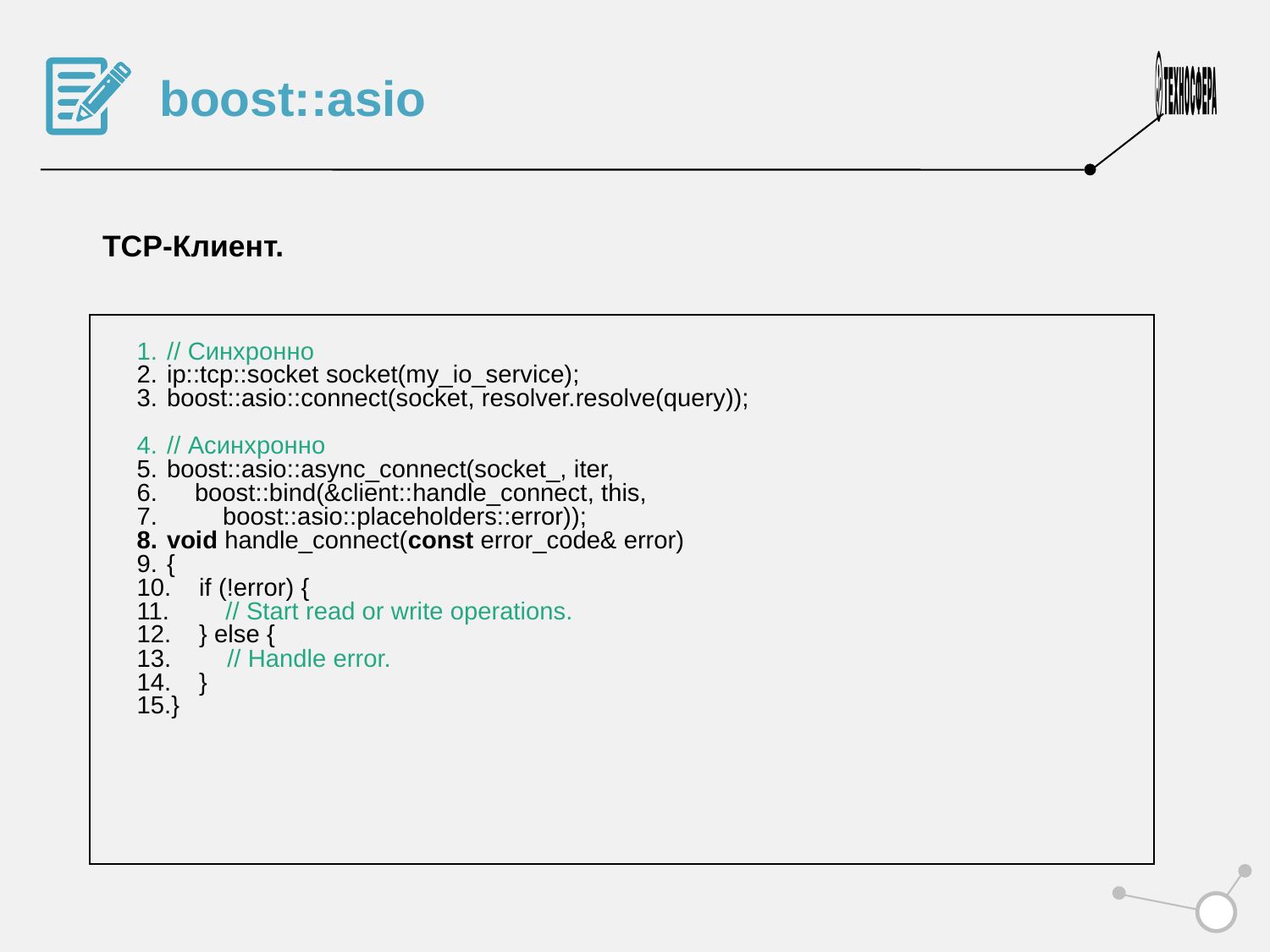

boost::asio
TCP-Клиент.
// Синхронно
ip::tcp::socket socket(my_io_service);
boost::asio::connect(socket, resolver.resolve(query));

// Асинхронно
boost::asio::async_connect(socket_, iter,
    boost::bind(&client::handle_connect, this,
        boost::asio::placeholders::error));
void handle_connect(const error_code& error)
{
    if (!error) {
        // Start read or write operations.
    } else {
        // Handle error.
    }
}